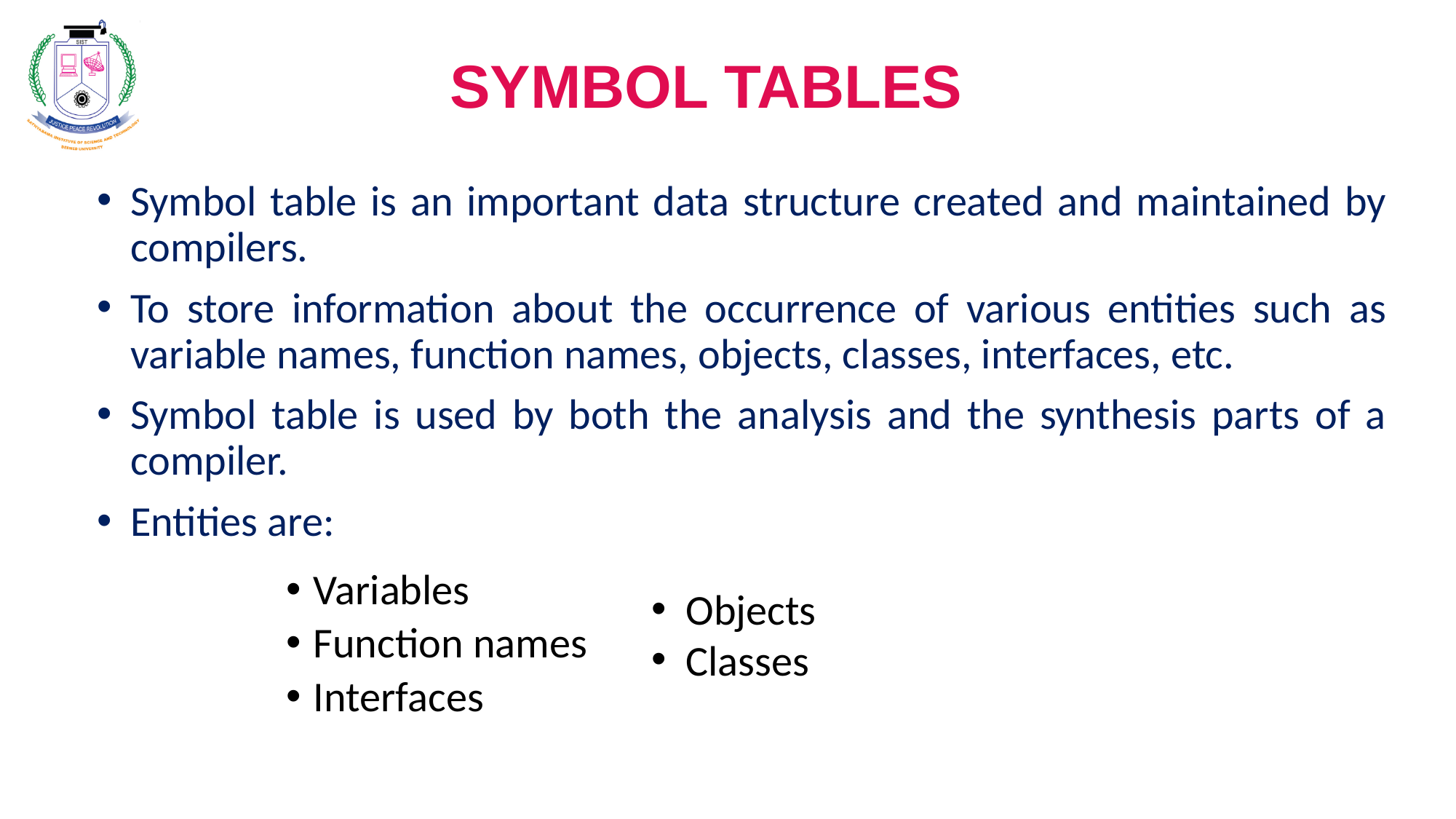

Symbol Tables
SYMBOL TABLES
Symbol table is an important data structure created and maintained by compilers.
To store information about the occurrence of various entities such as variable names, function names, objects, classes, interfaces, etc.
Symbol table is used by both the analysis and the synthesis parts of a compiler.
Entities are:

Variables
Function names
Interfaces
Objects
Classes